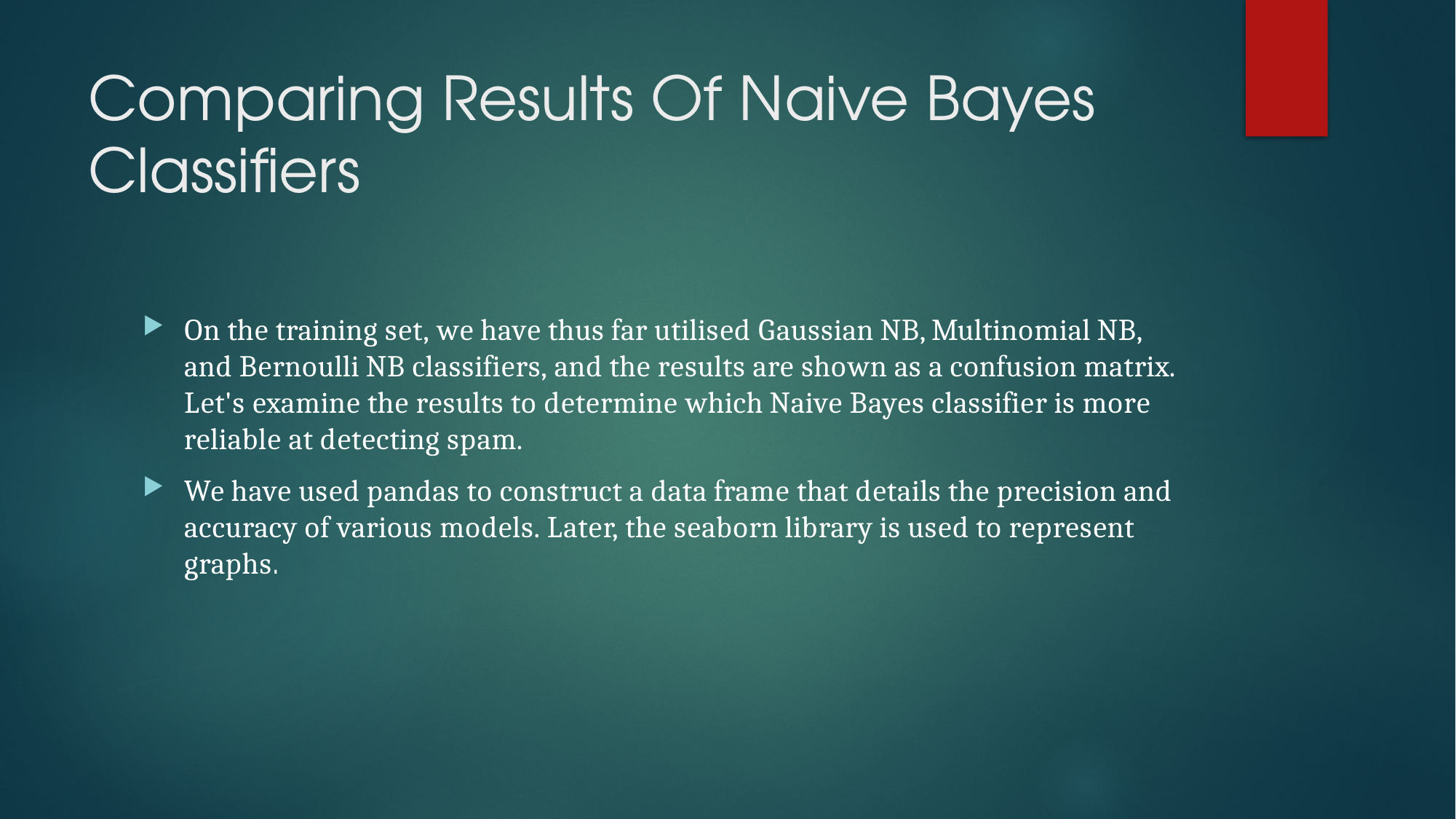

# Comparing Results Of Naive Bayes Classifiers
On the training set, we have thus far utilised Gaussian NB, Multinomial NB, and Bernoulli NB classifiers, and the results are shown as a confusion matrix. Let's examine the results to determine which Naive Bayes classifier is more reliable at detecting spam.
We have used pandas to construct a data frame that details the precision and accuracy of various models. Later, the seaborn library is used to represent graphs.